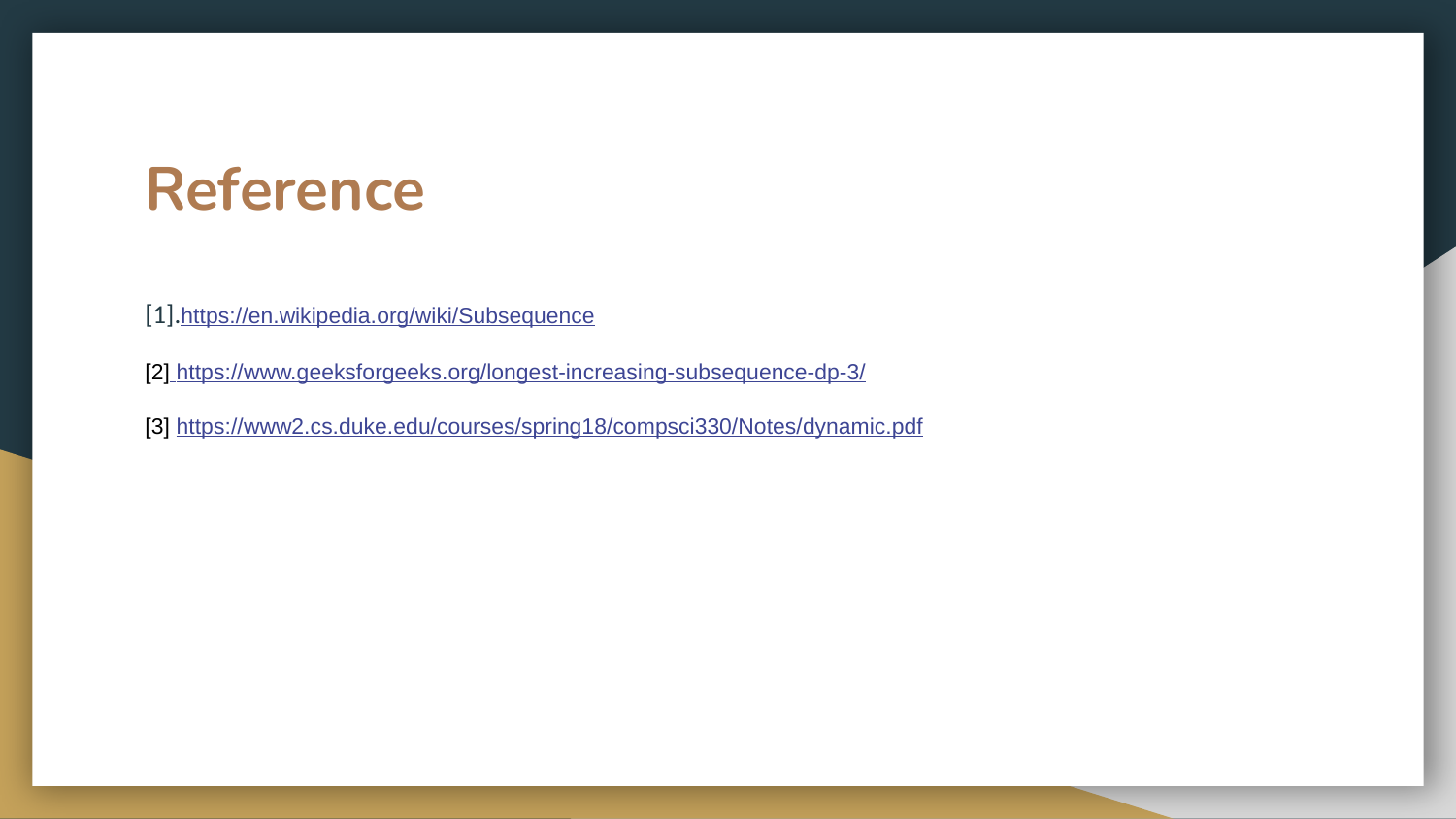

# Reference
[1].https://en.wikipedia.org/wiki/Subsequence
[2]​ https://www.geeksforgeeks.org/longest-increasing-subsequence-dp-3/
[3] ​https://www2.cs.duke.edu/courses/spring18/compsci330/Notes/dynamic.pdf